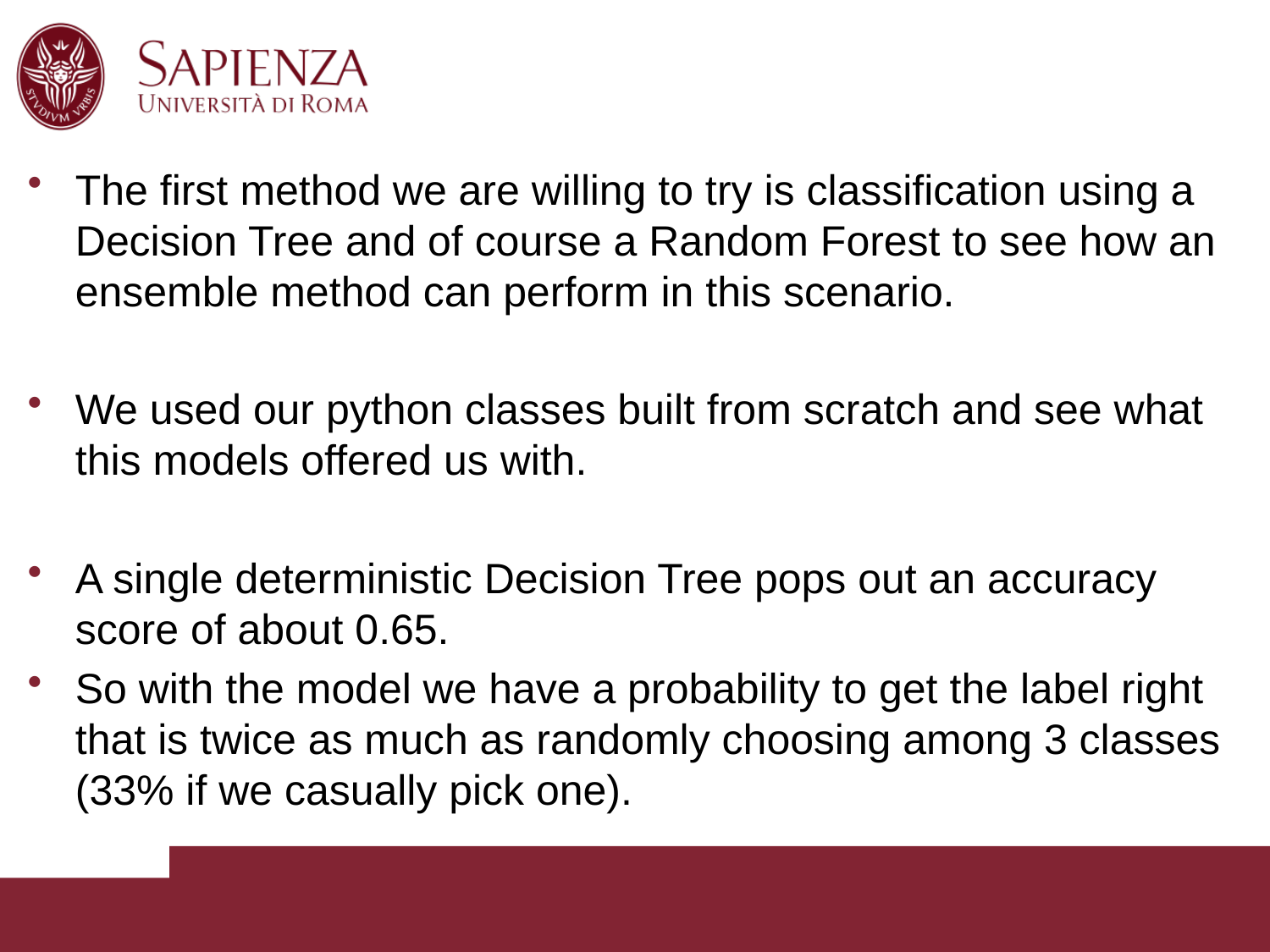

The first method we are willing to try is classification using a Decision Tree and of course a Random Forest to see how an ensemble method can perform in this scenario.

We used our python classes built from scratch and see what this models offered us with.

A single deterministic Decision Tree pops out an accuracy score of about 0.65.
So with the model we have a probability to get the label right that is twice as much as randomly choosing among 3 classes (33% if we casually pick one).